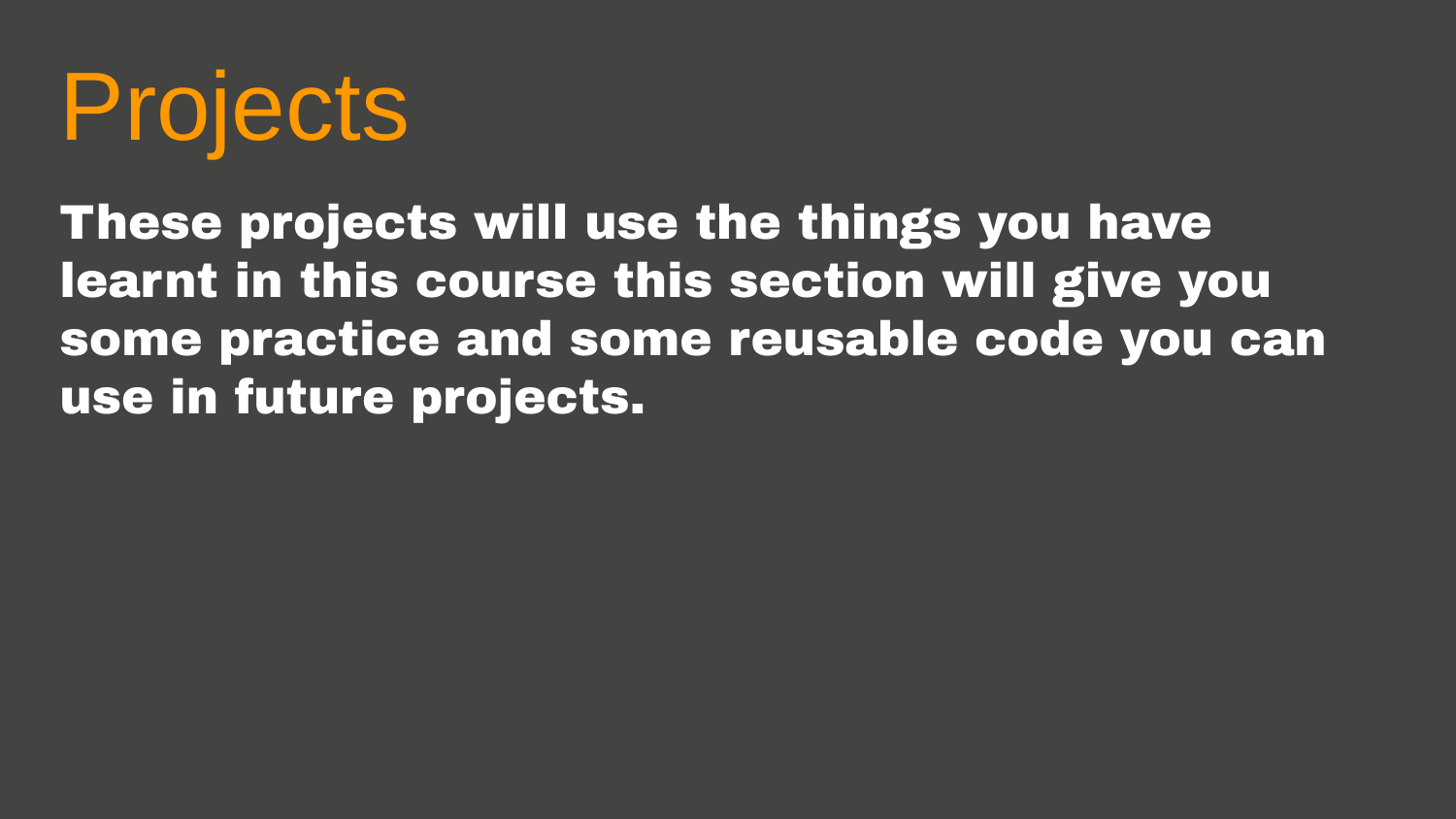

Projects
These projects will use the things you have learnt in this course this section will give you some practice and some reusable code you can use in future projects.